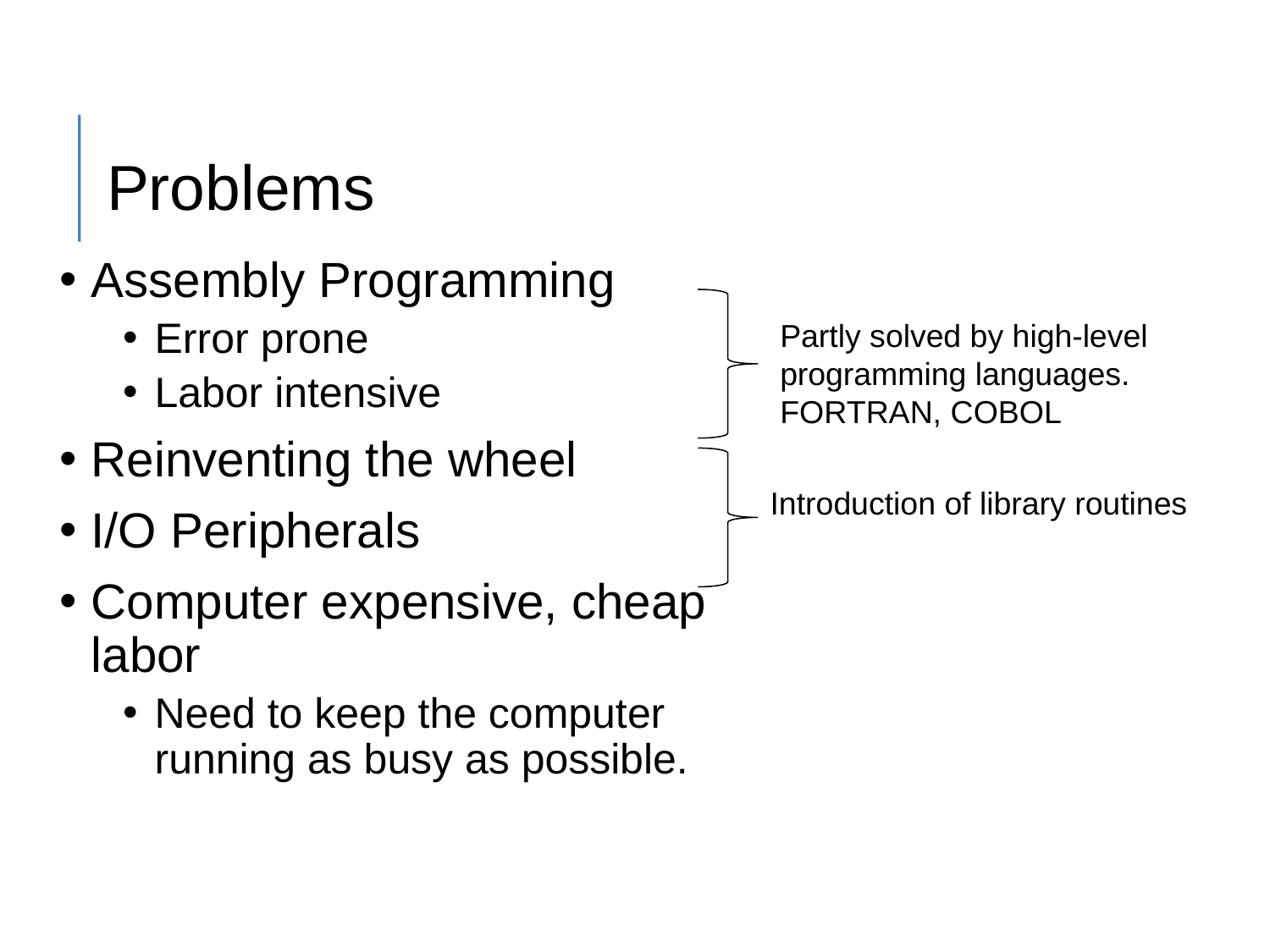

# Problems
Assembly Programming
Error prone
Labor intensive
Reinventing the wheel
I/O Peripherals
Computer expensive, cheap labor
Need to keep the computer running as busy as possible.

Partly solved by high-level programming languages.
FORTRAN, COBOL

Introduction of library routines